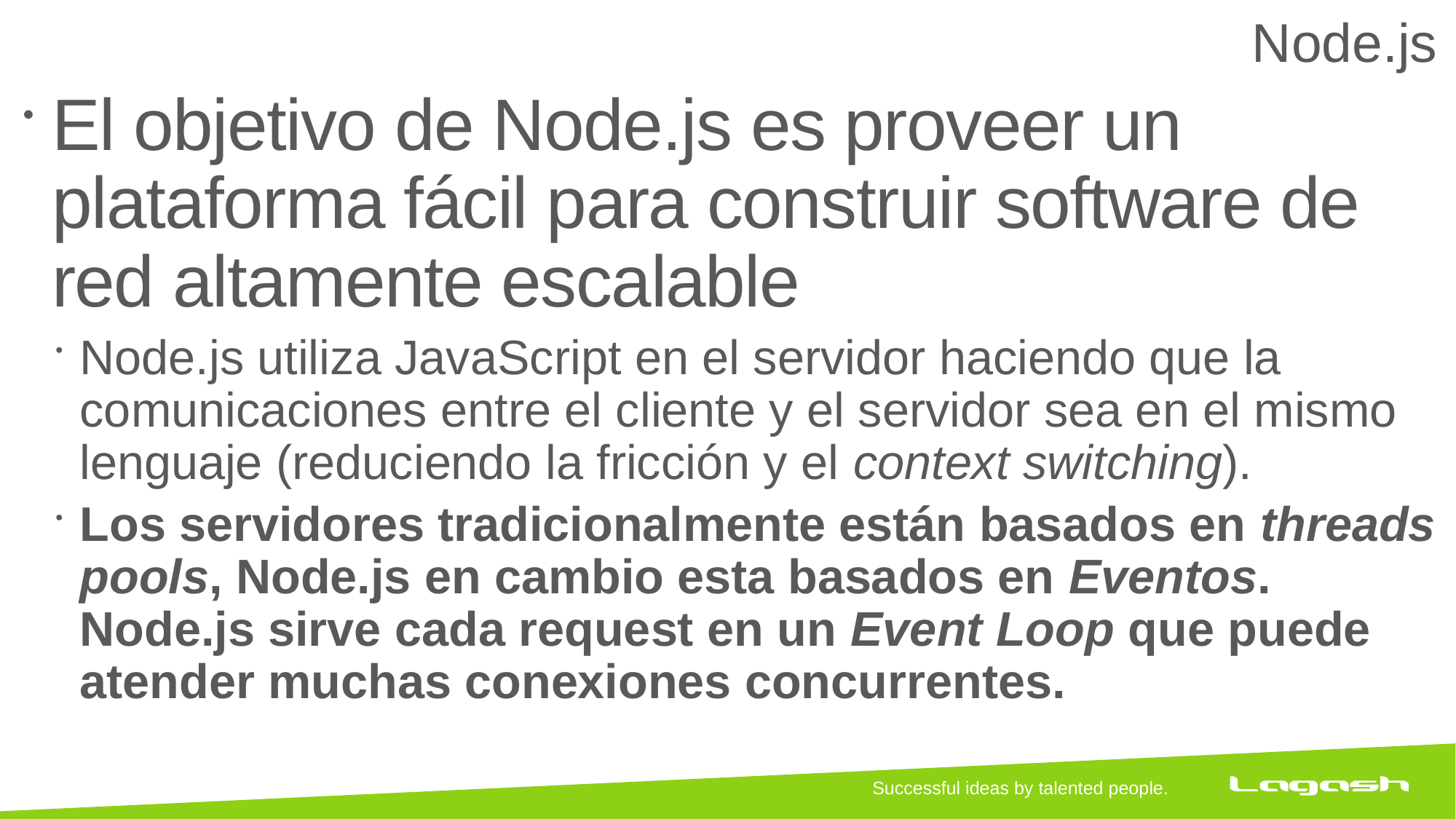

# Node.js
El objetivo de Node.js es proveer un plataforma fácil para construir software de red altamente escalable
Node.js utiliza JavaScript en el servidor haciendo que la comunicaciones entre el cliente y el servidor sea en el mismo lenguaje (reduciendo la fricción y el context switching).
Los servidores tradicionalmente están basados en threads pools, Node.js en cambio esta basados en Eventos. Node.js sirve cada request en un Event Loop que puede atender muchas conexiones concurrentes.